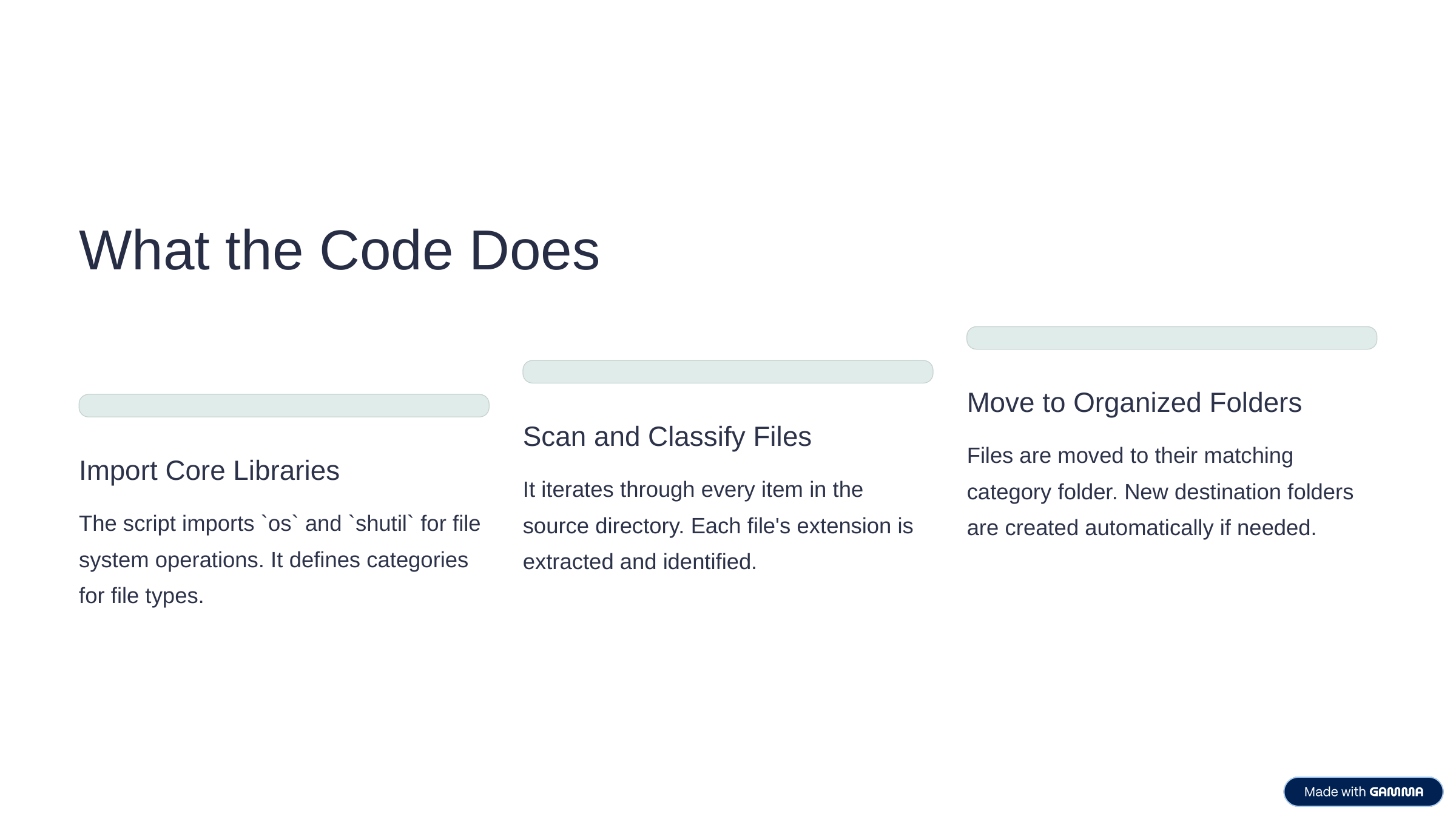

What the Code Does

Move to Organized Folders

Scan and Classify Files
Files are moved to their matching category folder. New destination folders are created automatically if needed.
Import Core Libraries
It iterates through every item in the source directory. Each file's extension is extracted and identified.
The script imports `os` and `shutil` for file system operations. It defines categories for file types.